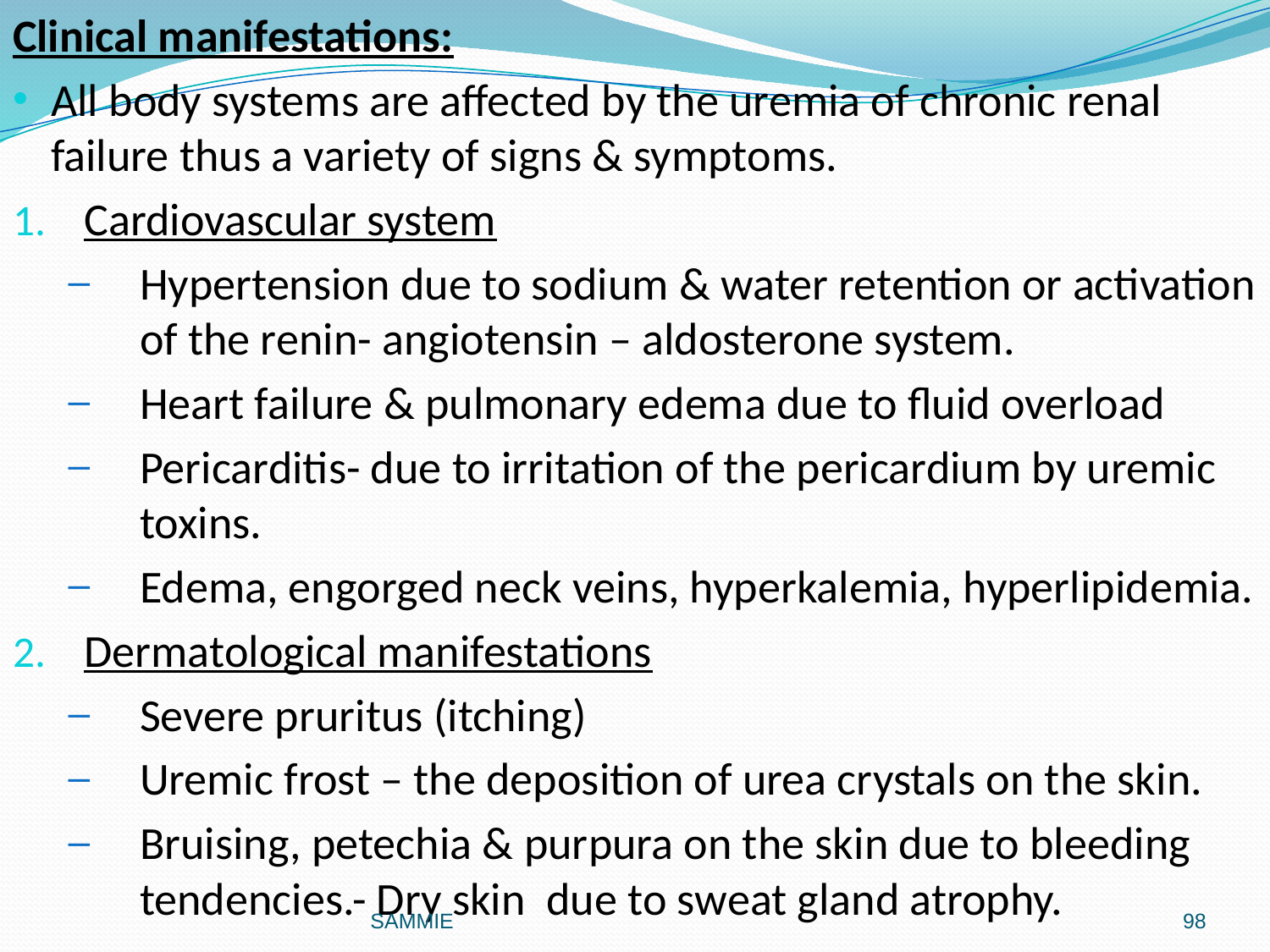

Clinical manifestations:
All body systems are affected by the uremia of chronic renal failure thus a variety of signs & symptoms.
Cardiovascular system
Hypertension due to sodium & water retention or activation of the renin- angiotensin – aldosterone system.
Heart failure & pulmonary edema due to fluid overload
Pericarditis- due to irritation of the pericardium by uremic toxins.
Edema, engorged neck veins, hyperkalemia, hyperlipidemia.
Dermatological manifestations
Severe pruritus (itching)
Uremic frost – the deposition of urea crystals on the skin.
Bruising, petechia & purpura on the skin due to bleeding tendencies.- Dry skin  due to sweat gland atrophy.
#
SAMMIE
98